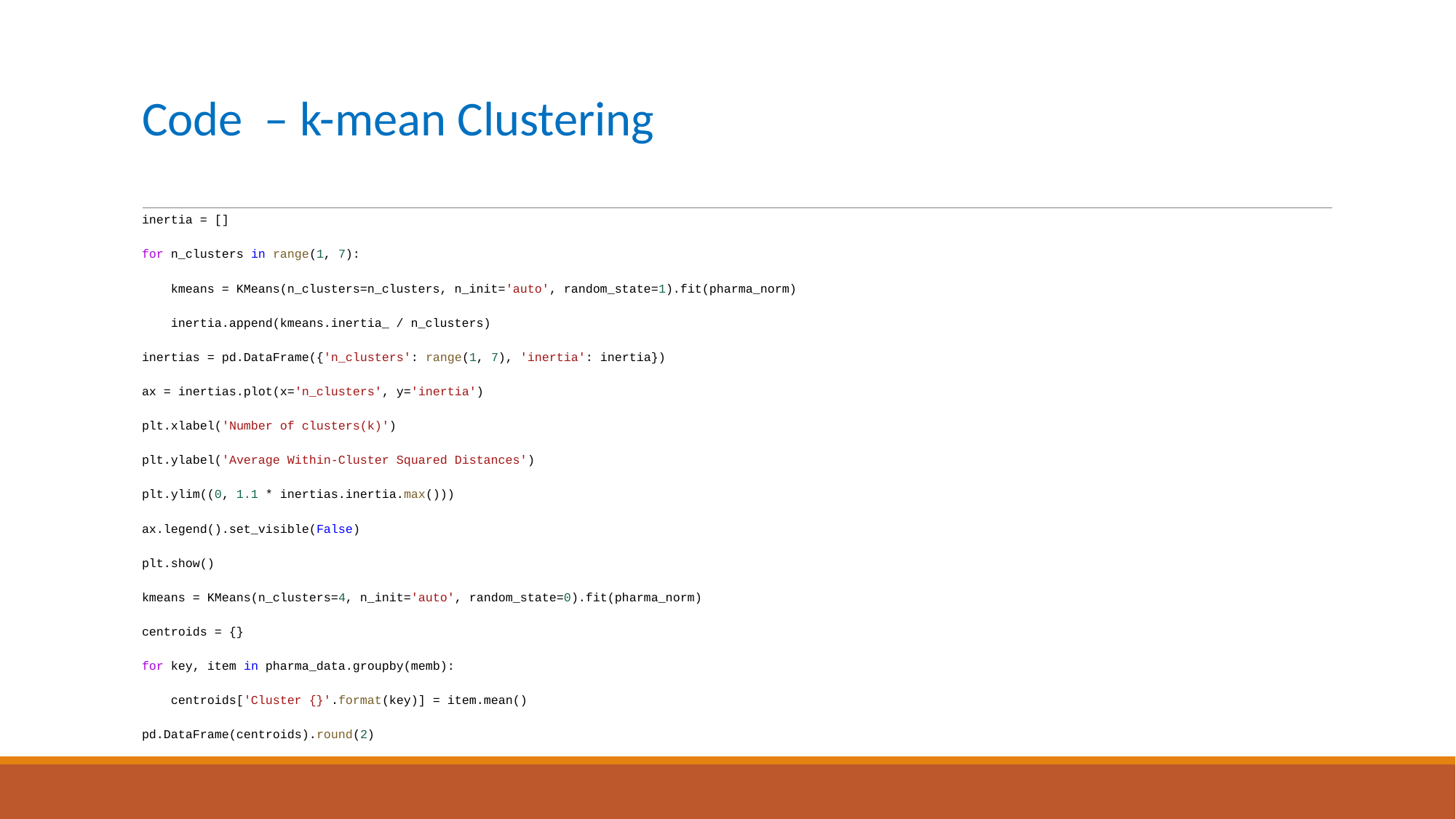

# Code  – k-mean Clustering
inertia = []
for n_clusters in range(1, 7):
    kmeans = KMeans(n_clusters=n_clusters, n_init='auto', random_state=1).fit(pharma_norm)
    inertia.append(kmeans.inertia_ / n_clusters)
inertias = pd.DataFrame({'n_clusters': range(1, 7), 'inertia': inertia})
ax = inertias.plot(x='n_clusters', y='inertia')
plt.xlabel('Number of clusters(k)')
plt.ylabel('Average Within-Cluster Squared Distances')
plt.ylim((0, 1.1 * inertias.inertia.max()))
ax.legend().set_visible(False)
plt.show()
kmeans = KMeans(n_clusters=4, n_init='auto', random_state=0).fit(pharma_norm)
centroids = {}
for key, item in pharma_data.groupby(memb):
    centroids['Cluster {}'.format(key)] = item.mean()
pd.DataFrame(centroids).round(2)